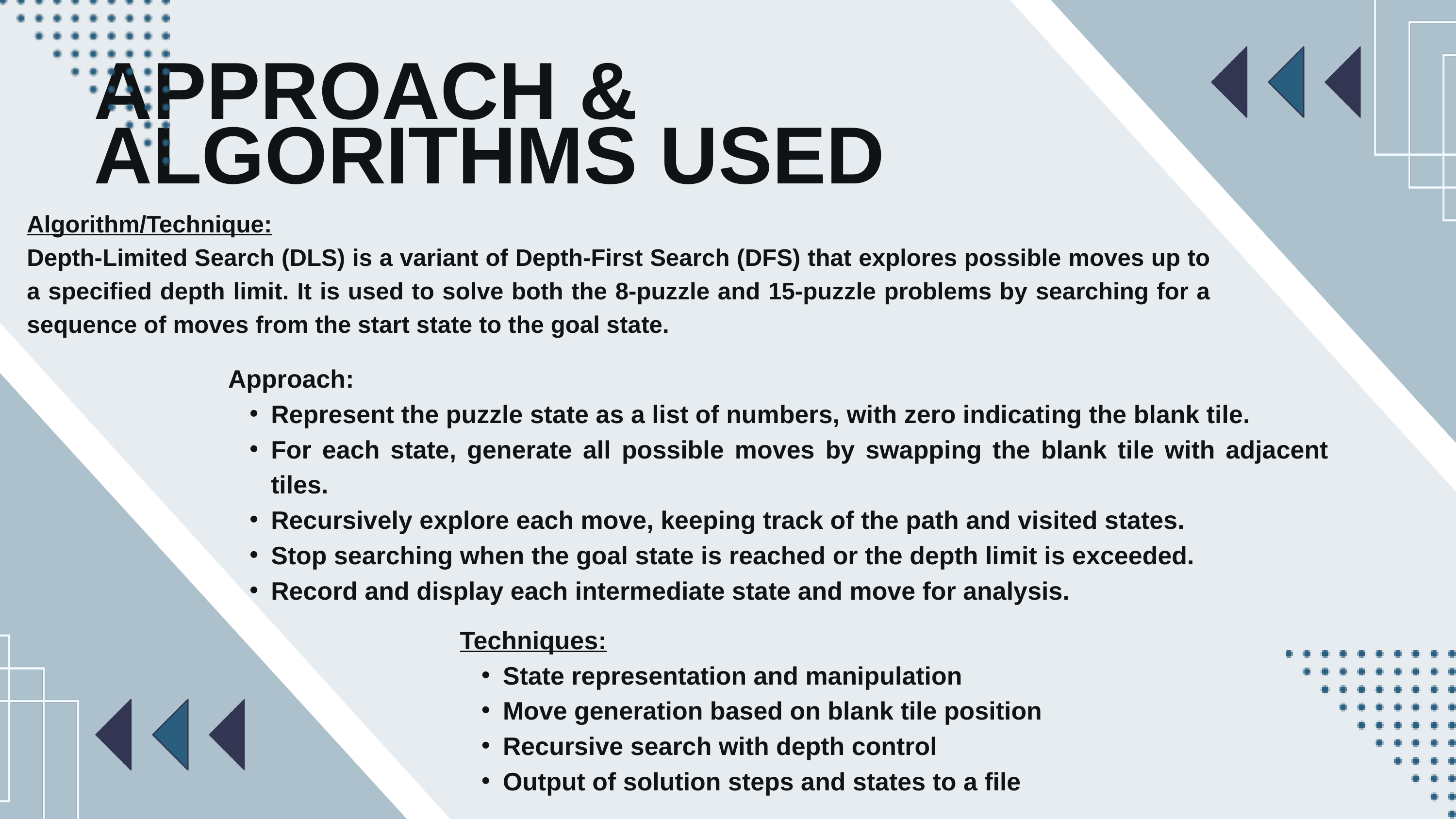

APPROACH & ALGORITHMS USED
Algorithm/Technique:
Depth-Limited Search (DLS) is a variant of Depth-First Search (DFS) that explores possible moves up to a specified depth limit. It is used to solve both the 8-puzzle and 15-puzzle problems by searching for a sequence of moves from the start state to the goal state.
Approach:
Represent the puzzle state as a list of numbers, with zero indicating the blank tile.
For each state, generate all possible moves by swapping the blank tile with adjacent tiles.
Recursively explore each move, keeping track of the path and visited states.
Stop searching when the goal state is reached or the depth limit is exceeded.
Record and display each intermediate state and move for analysis.

Techniques:
State representation and manipulation
Move generation based on blank tile position
Recursive search with depth control
Output of solution steps and states to a file